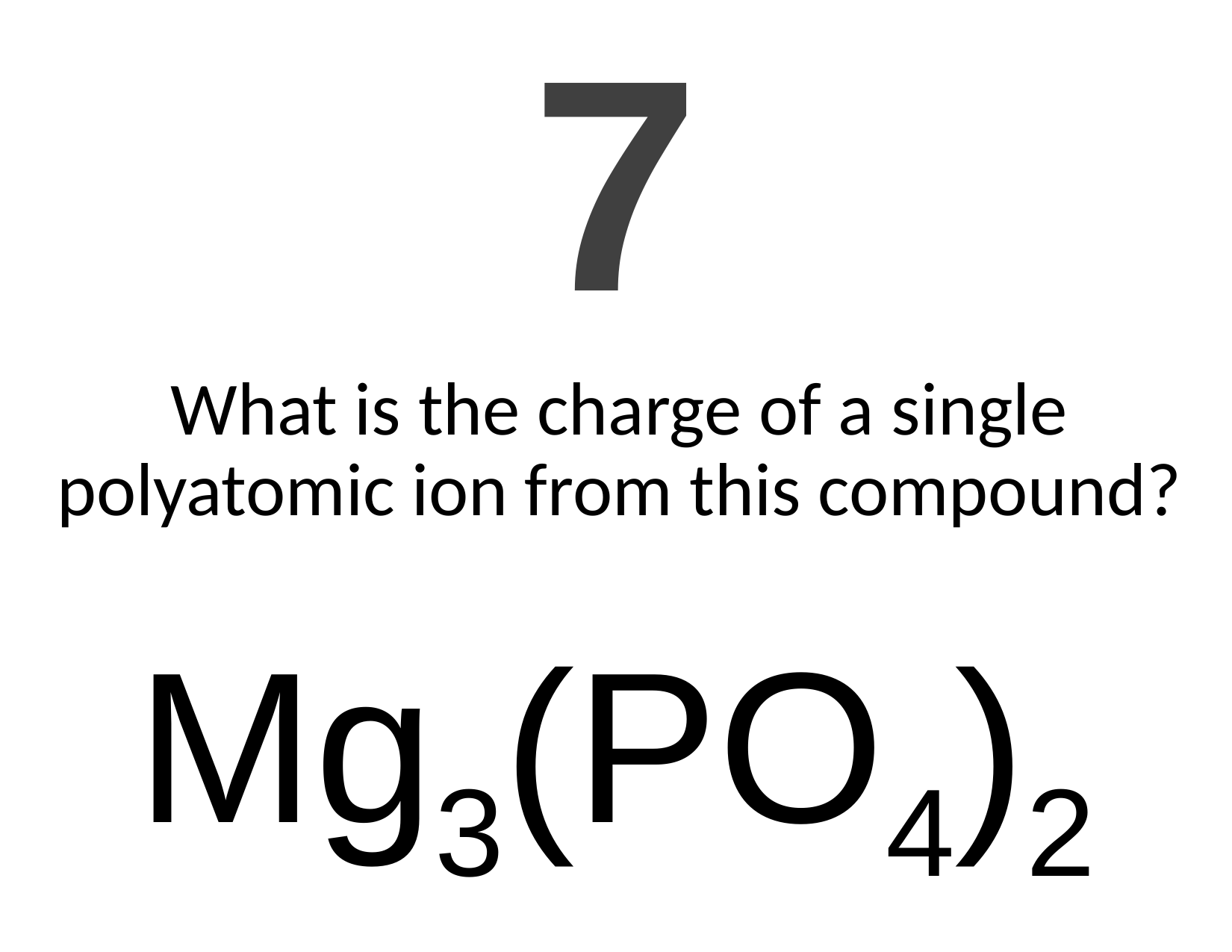

7
What is the charge of a single polyatomic ion from this compound?
# Mg3(PO4)2